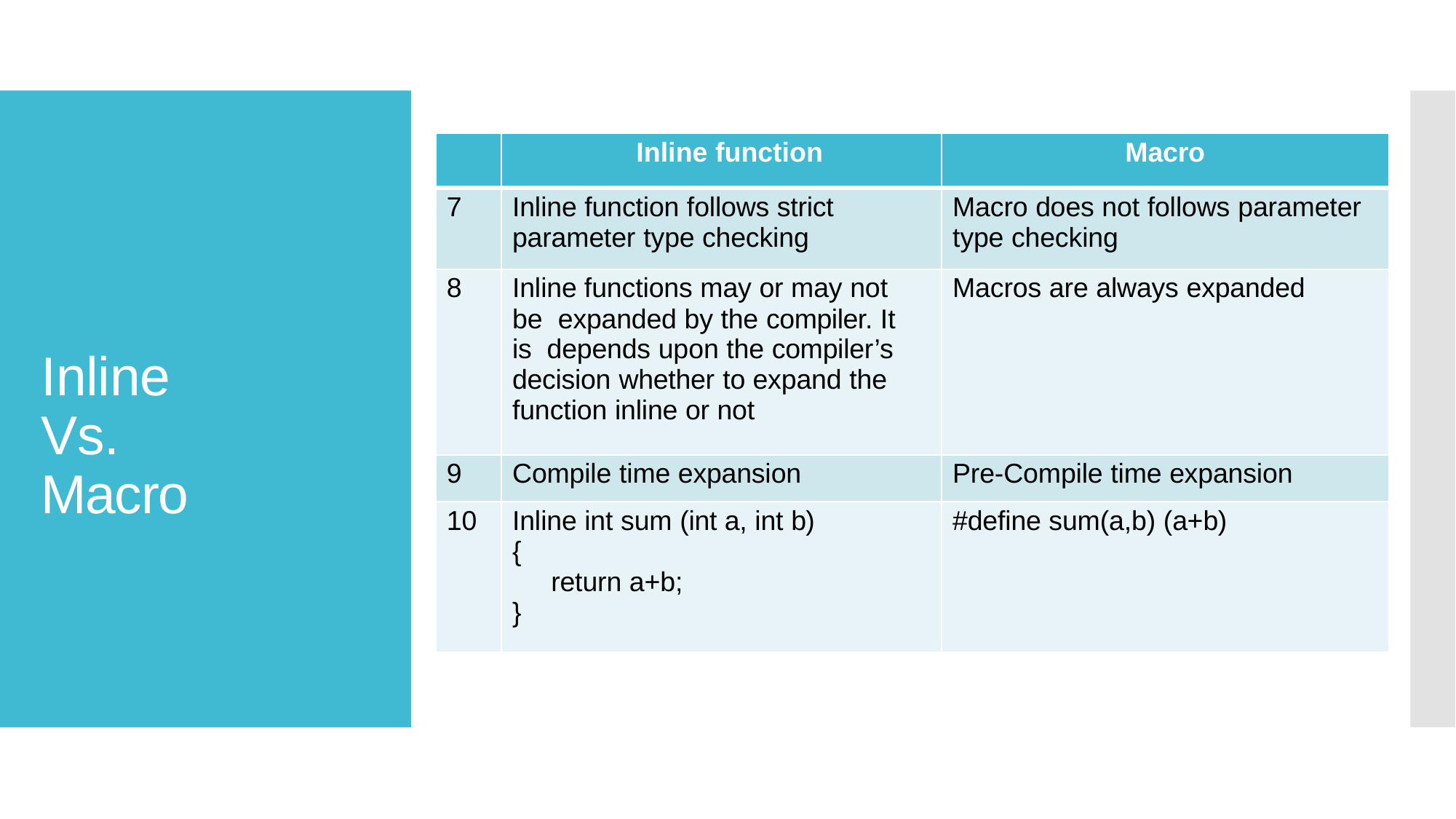

|  | Inline function | Macro |
| --- | --- | --- |
| 7 | Inline function follows strict parameter type checking | Macro does not follows parameter type checking |
| 8 | Inline functions may or may not be expanded by the compiler. It is depends upon the compiler’s decision whether to expand the function inline or not | Macros are always expanded |
| 9 | Compile time expansion | Pre-Compile time expansion |
| 10 | Inline int sum (int a, int b) { return a+b; } | #define sum(a,b) (a+b) |
# Inline Vs.  Macro